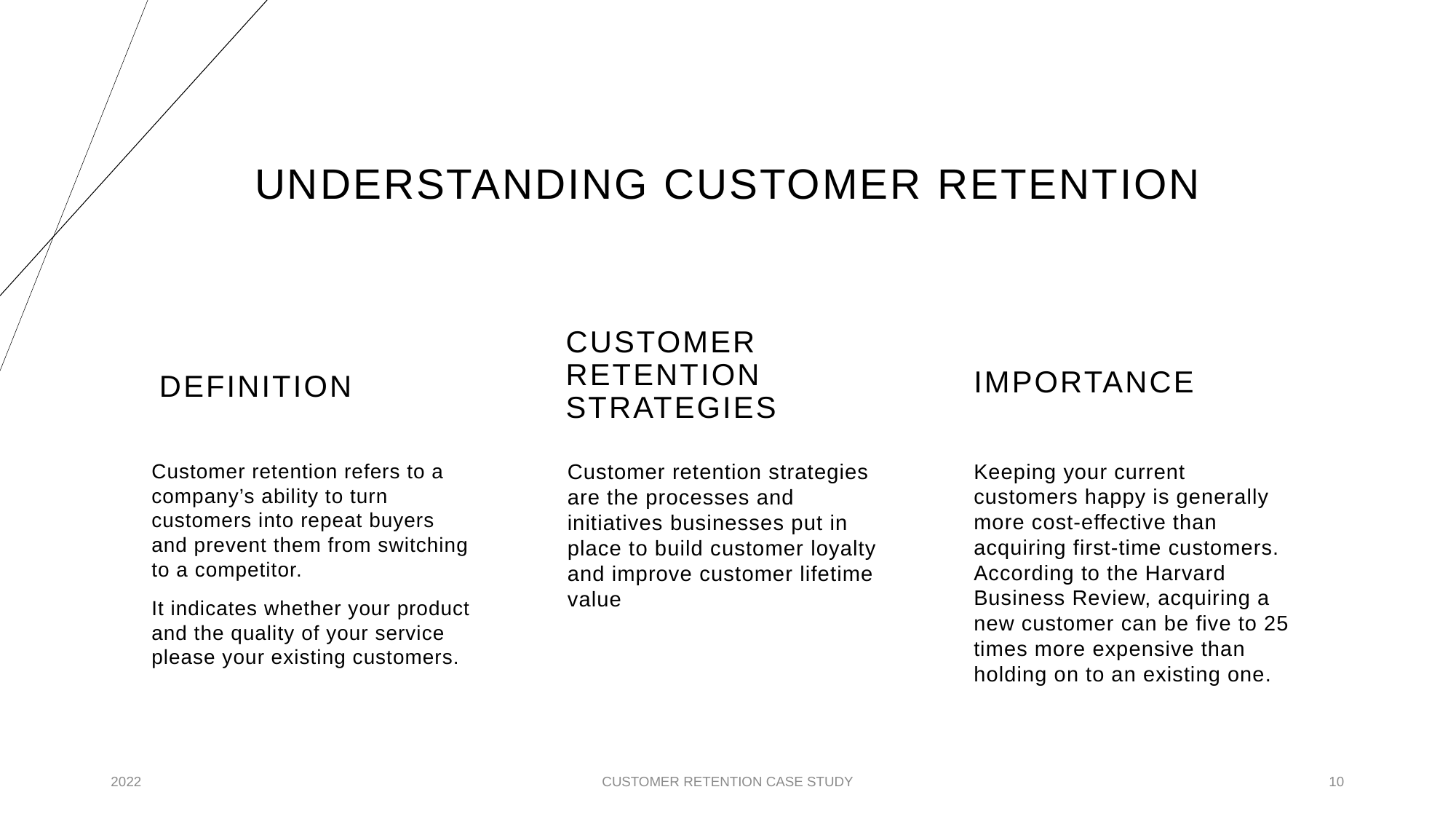

# Understanding customer retention
CUSTOMER RETENTION STRATEGIES
DEFINITION
IMPORTANCE
Customer retention refers to a company’s ability to turn customers into repeat buyers and prevent them from switching to a competitor.
It indicates whether your product and the quality of your service please your existing customers.
Customer retention strategies are the processes and initiatives businesses put in place to build customer loyalty and improve customer lifetime value
Keeping your current customers happy is generally more cost-effective than acquiring first-time customers. According to the Harvard Business Review, acquiring a new customer can be five to 25 times more expensive than holding on to an existing one.
2022
CUSTOMER RETENTION CASE STUDY
10